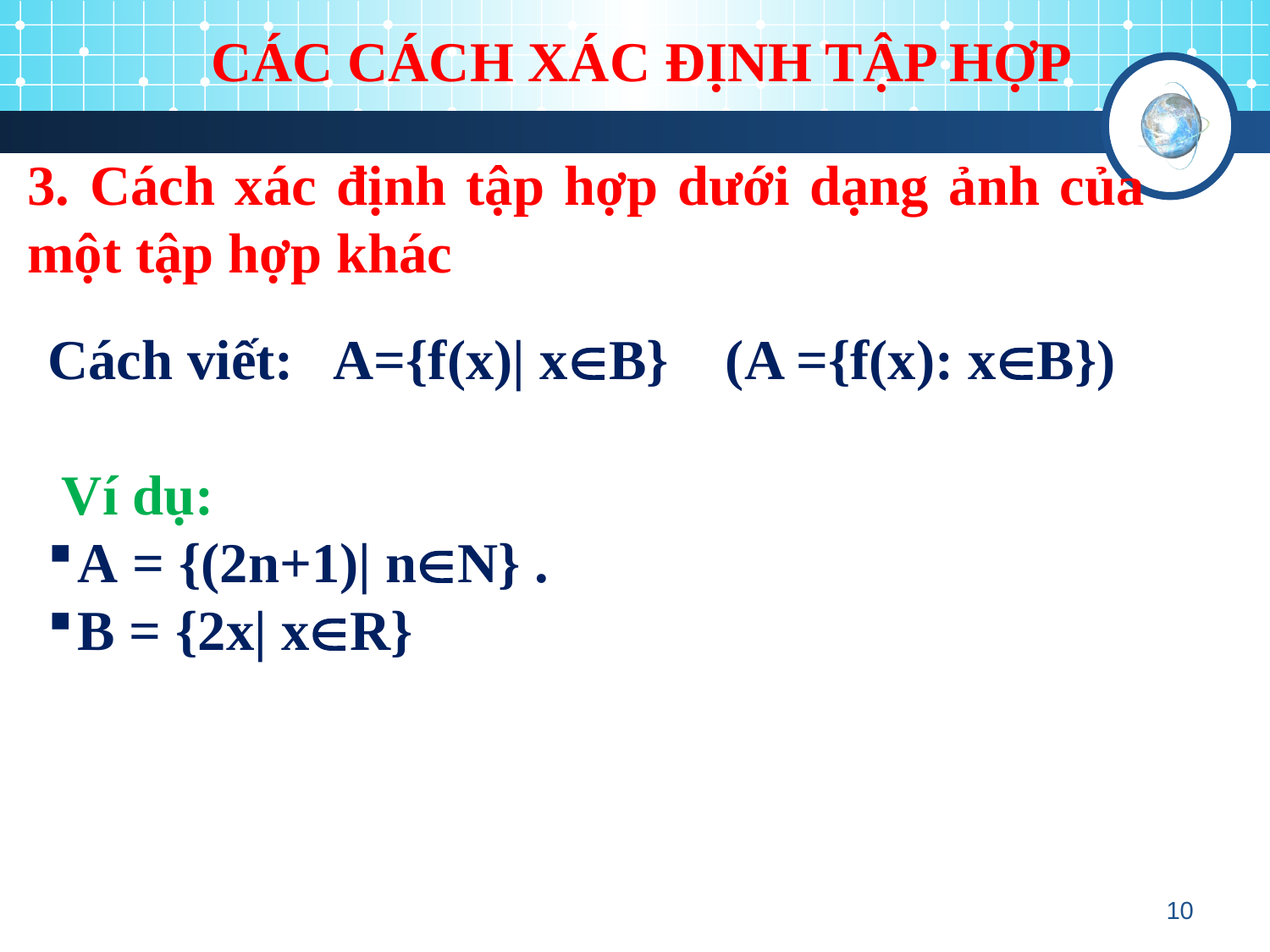

CÁC CÁCH XÁC ĐỊNH TẬP HỢP
3. Cách xác định tập hợp dưới dạng ảnh của một tập hợp khác
Cách viết:   A={f(x)| x∈B}    (A ={f(x): x∈B})

 Ví dụ:
A = {(2n+1)| n∈N} .
B = {2x| x∈R}

10